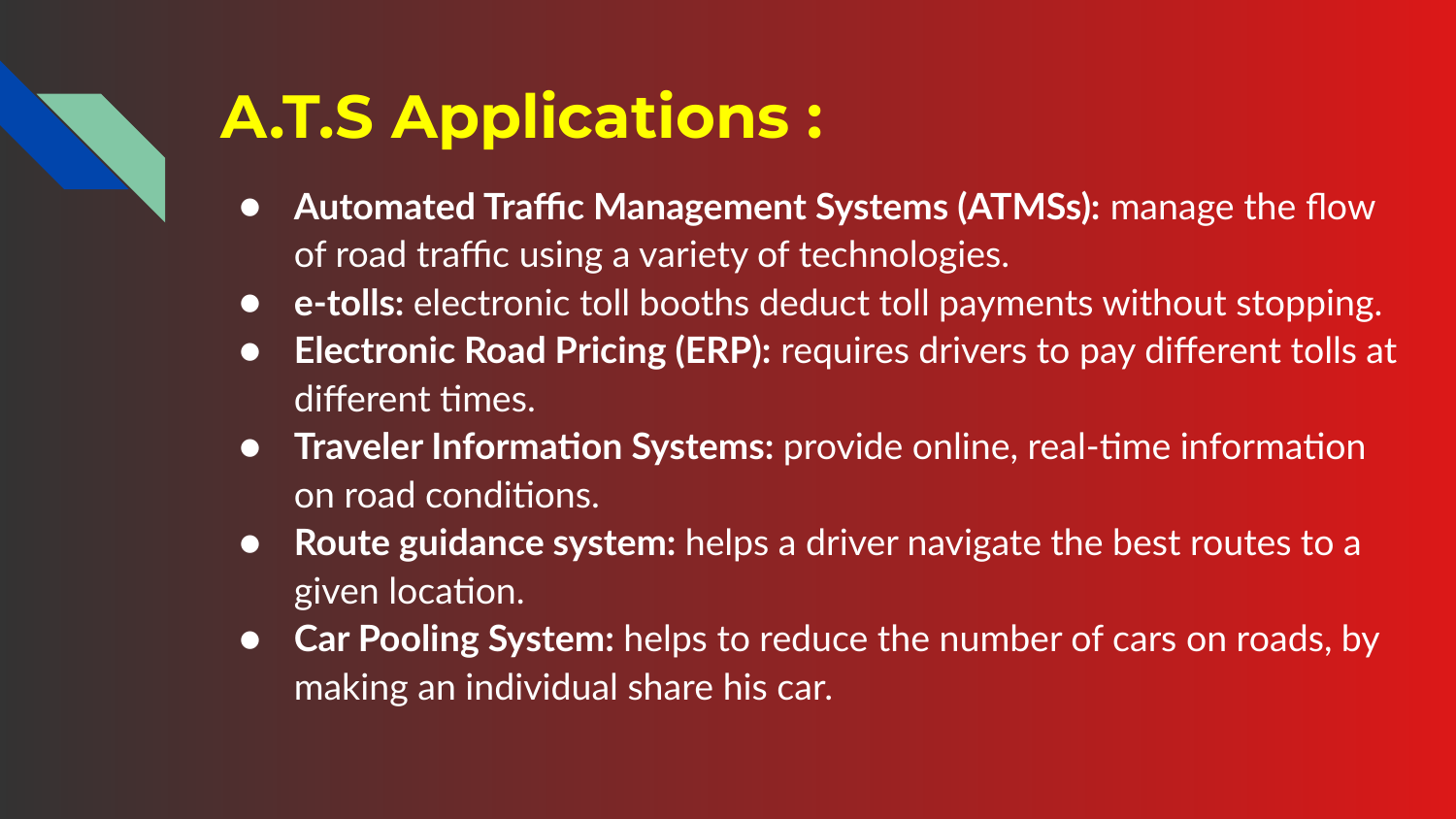

# A.T.S Applications :
Automated Traffic Management Systems (ATMSs): manage the flow of road traffic using a variety of technologies.
e-tolls: electronic toll booths deduct toll payments without stopping.
Electronic Road Pricing (ERP): requires drivers to pay different tolls at different times.
Traveler Information Systems: provide online, real-time information on road conditions.
Route guidance system: helps a driver navigate the best routes to a given location.
Car Pooling System: helps to reduce the number of cars on roads, by making an individual share his car.